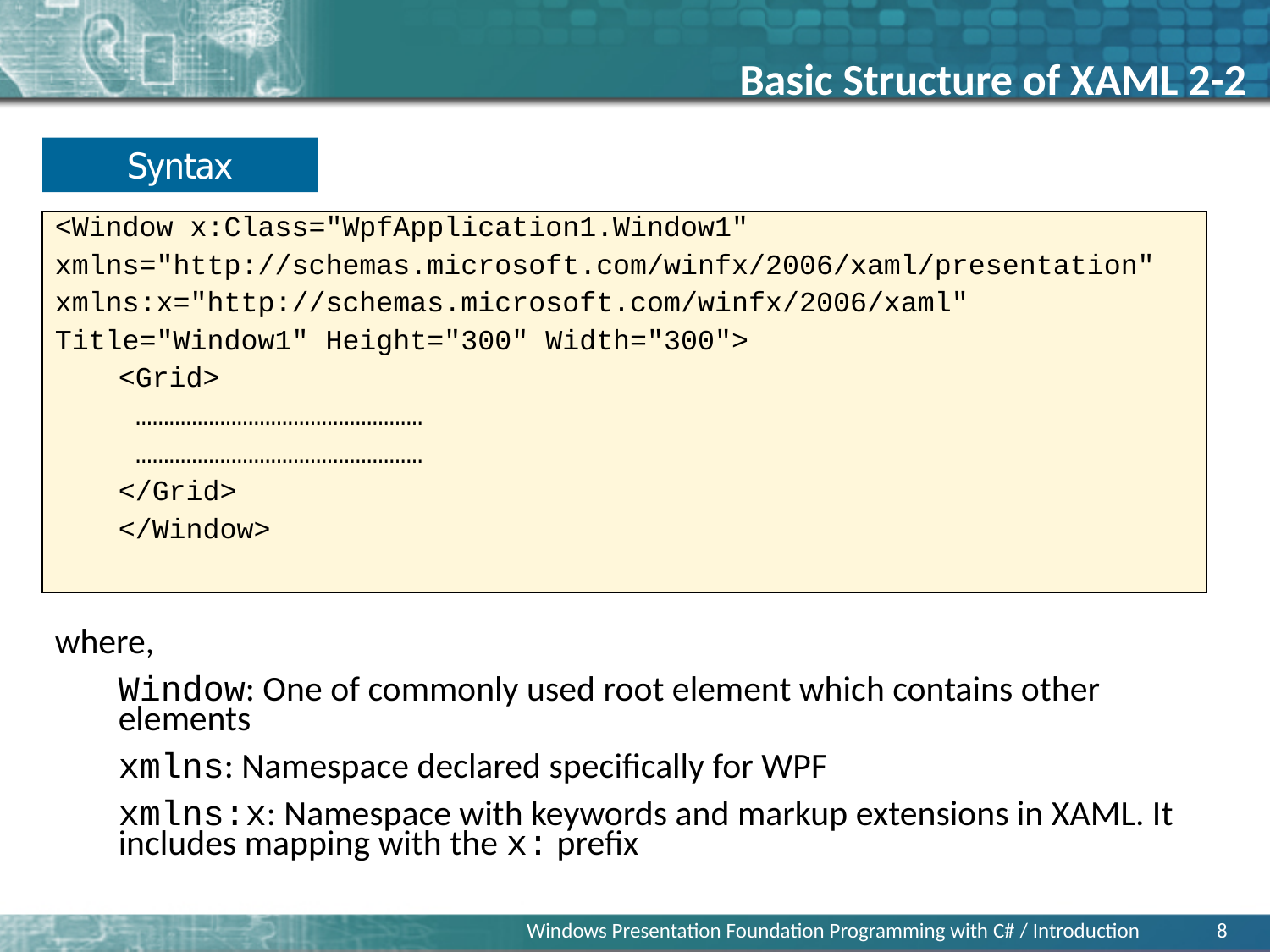

Basic Structure of XAML 2-2
Syntax
<Window x:Class="WpfApplication1.Window1"
xmlns="http://schemas.microsoft.com/winfx/2006/xaml/presentation"
xmlns:x="http://schemas.microsoft.com/winfx/2006/xaml"
Title="Window1" Height="300" Width="300">
<Grid>
 ……………………………………………
 ……………………………………………
</Grid>
</Window>
where,
Window: One of commonly used root element which contains other elements
xmlns: Namespace declared specifically for WPF
xmlns:x: Namespace with keywords and markup extensions in XAML. It includes mapping with the x: prefix
Windows Presentation Foundation Programming with C# / Introduction
8